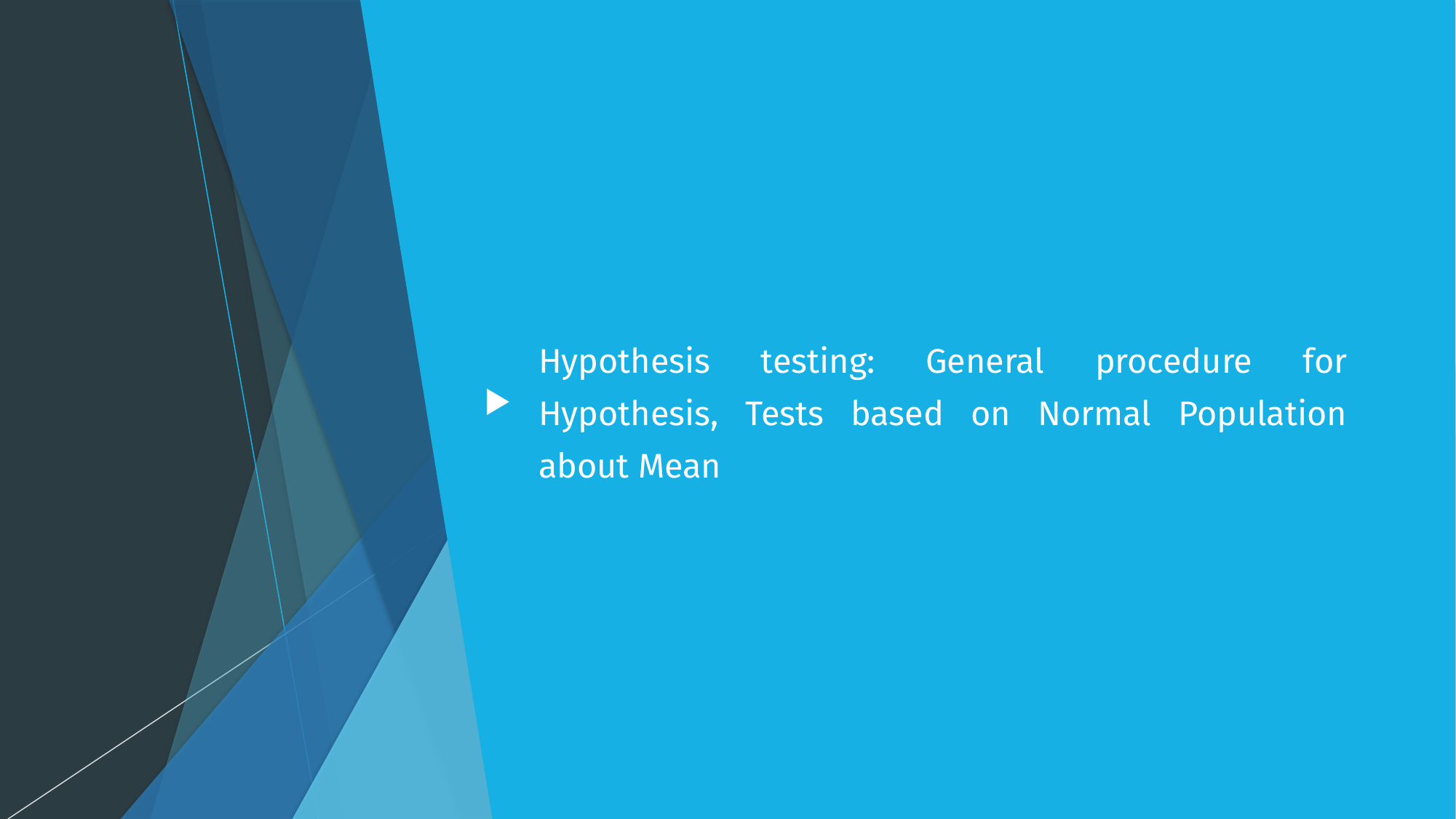

# Hypothesis testing: General procedure for Hypothesis, Tests based on Normal Population about Mean